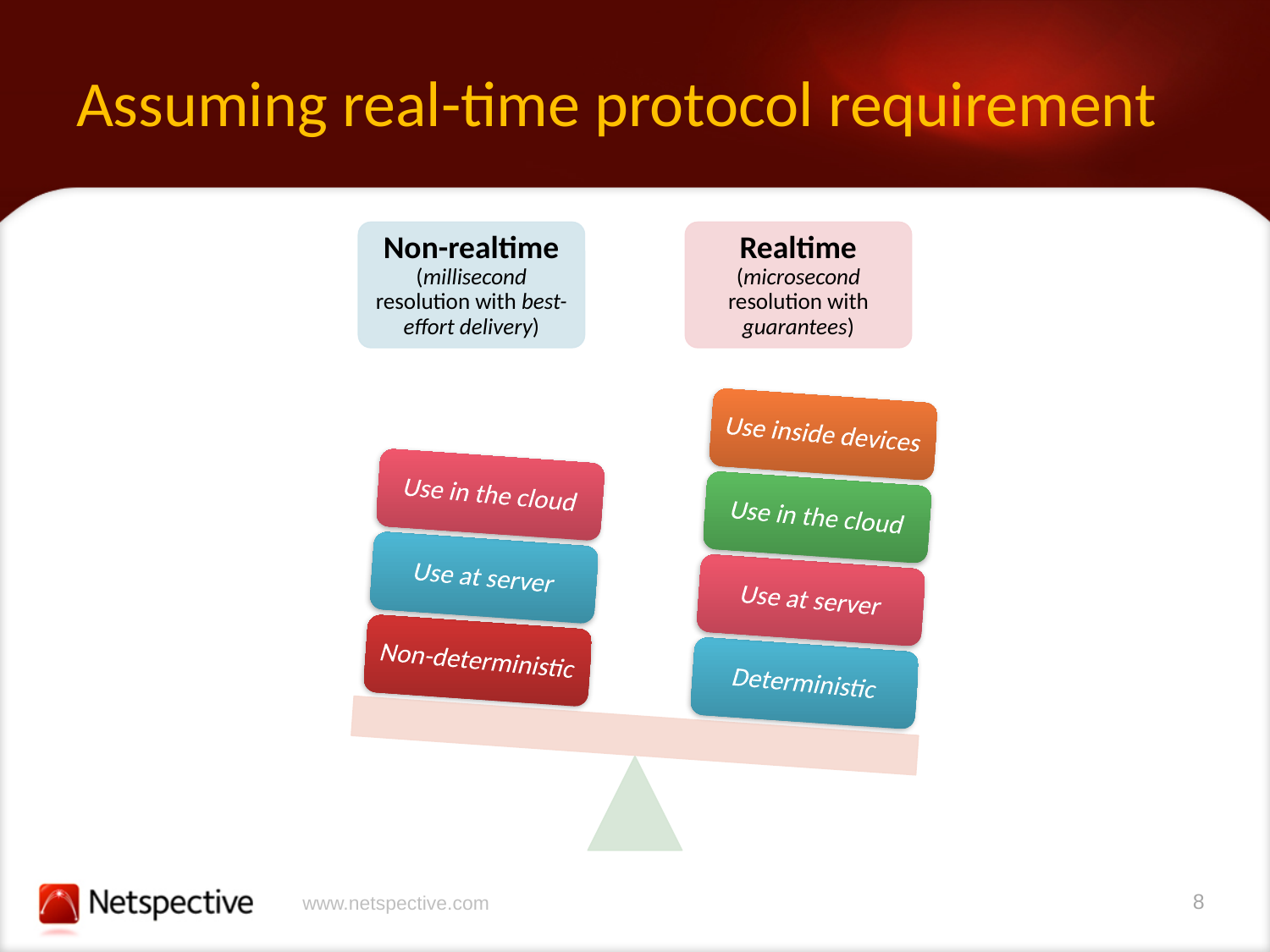

# Assuming real-time protocol requirement
Non-realtime (millisecond resolution with best-effort delivery)
Realtime (microsecond resolution with guarantees)
Deterministic
Use at server
Use in the cloud
Use inside devices
Non-deterministic
Use at server
Use in the cloud